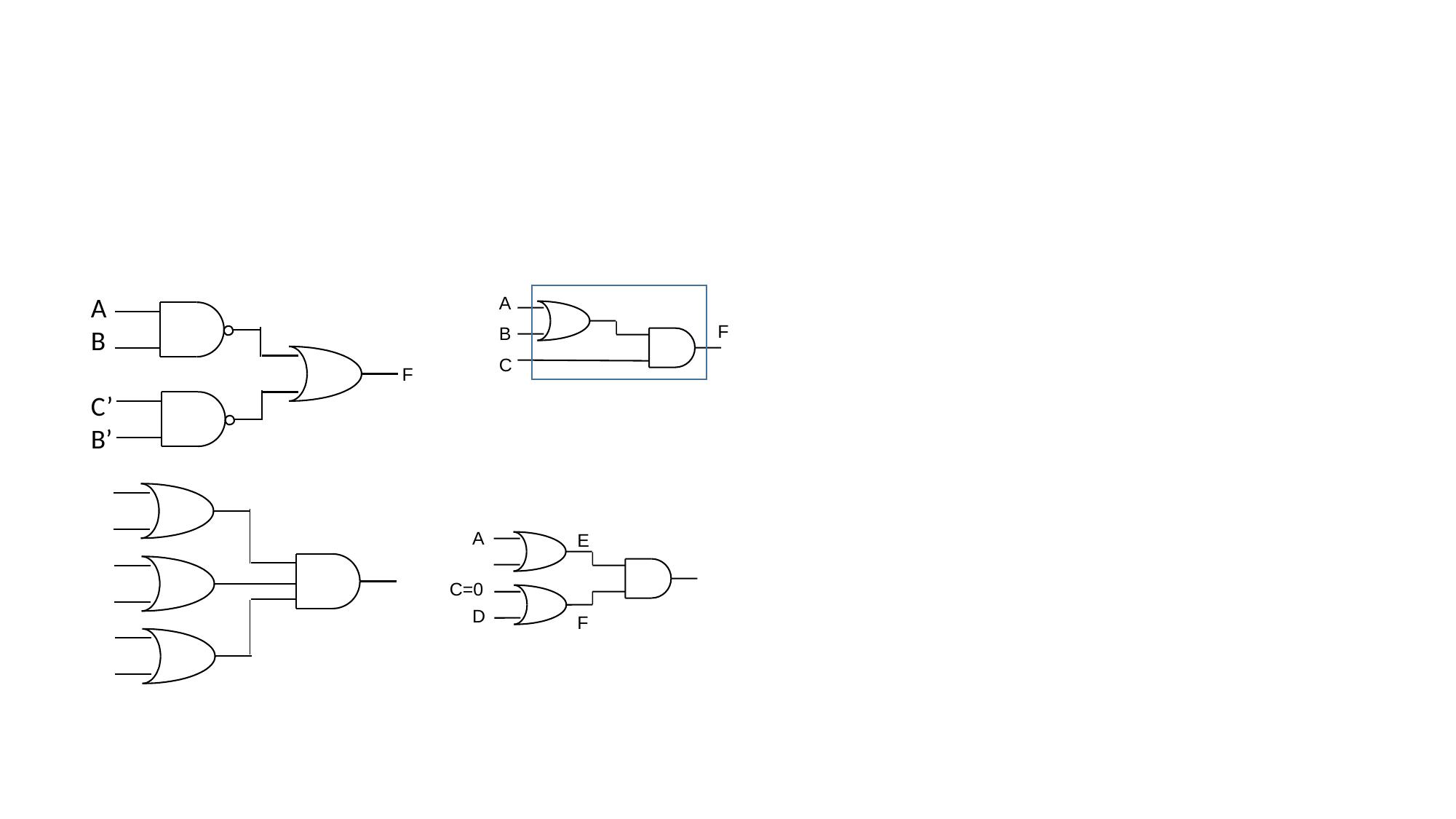

A
B

C’
B’

A
B
C

F

F

A
E

C=0

D

F